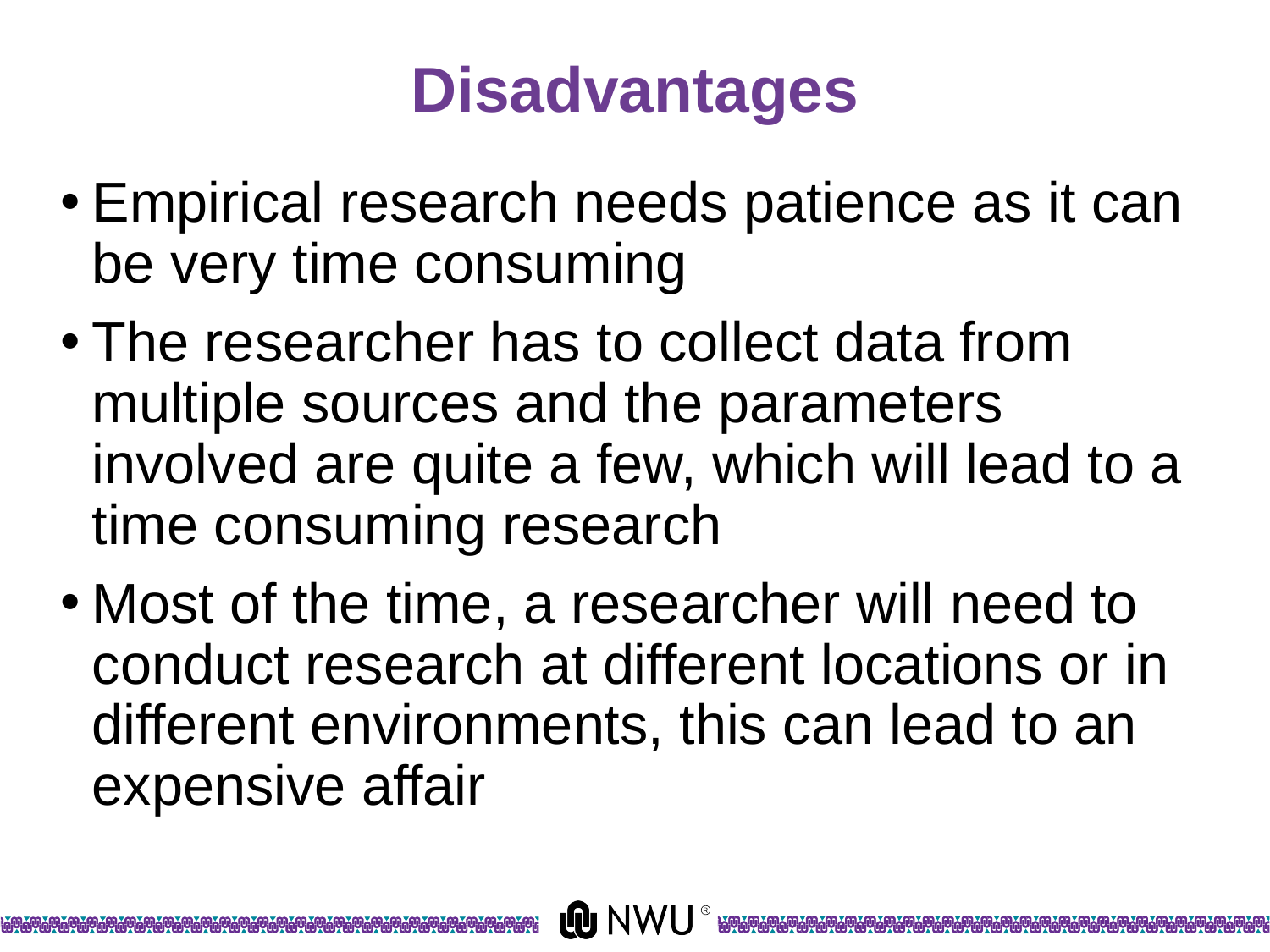

# Disadvantages
Empirical research needs patience as it can be very time consuming
The researcher has to collect data from multiple sources and the parameters involved are quite a few, which will lead to a time consuming research
Most of the time, a researcher will need to conduct research at different locations or in different environments, this can lead to an expensive affair